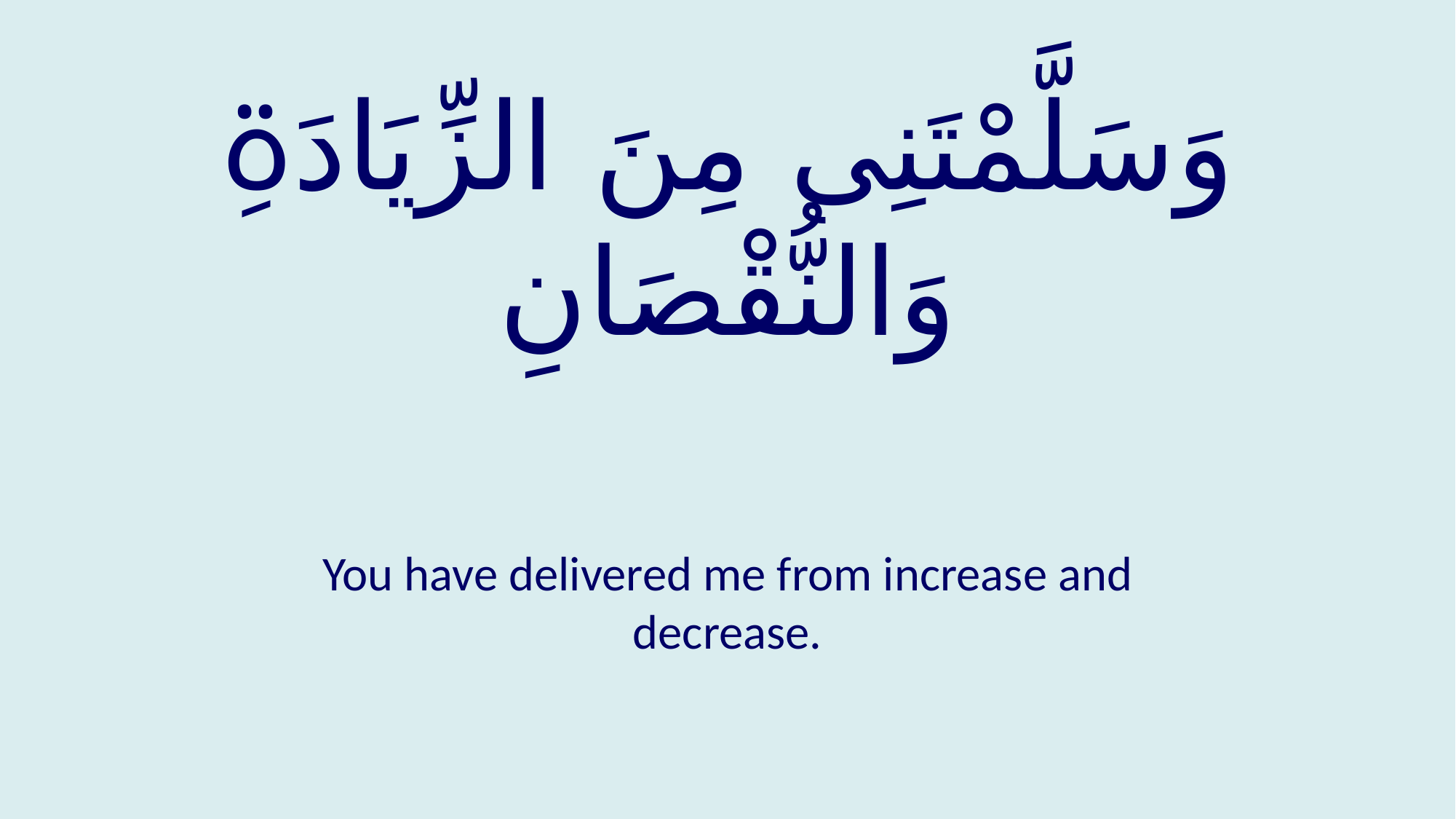

# وَسَلَّمْتَنِی مِنَ الزِّیَادَۃِ وَالنُّقْصَانِ
You have delivered me from increase and decrease.